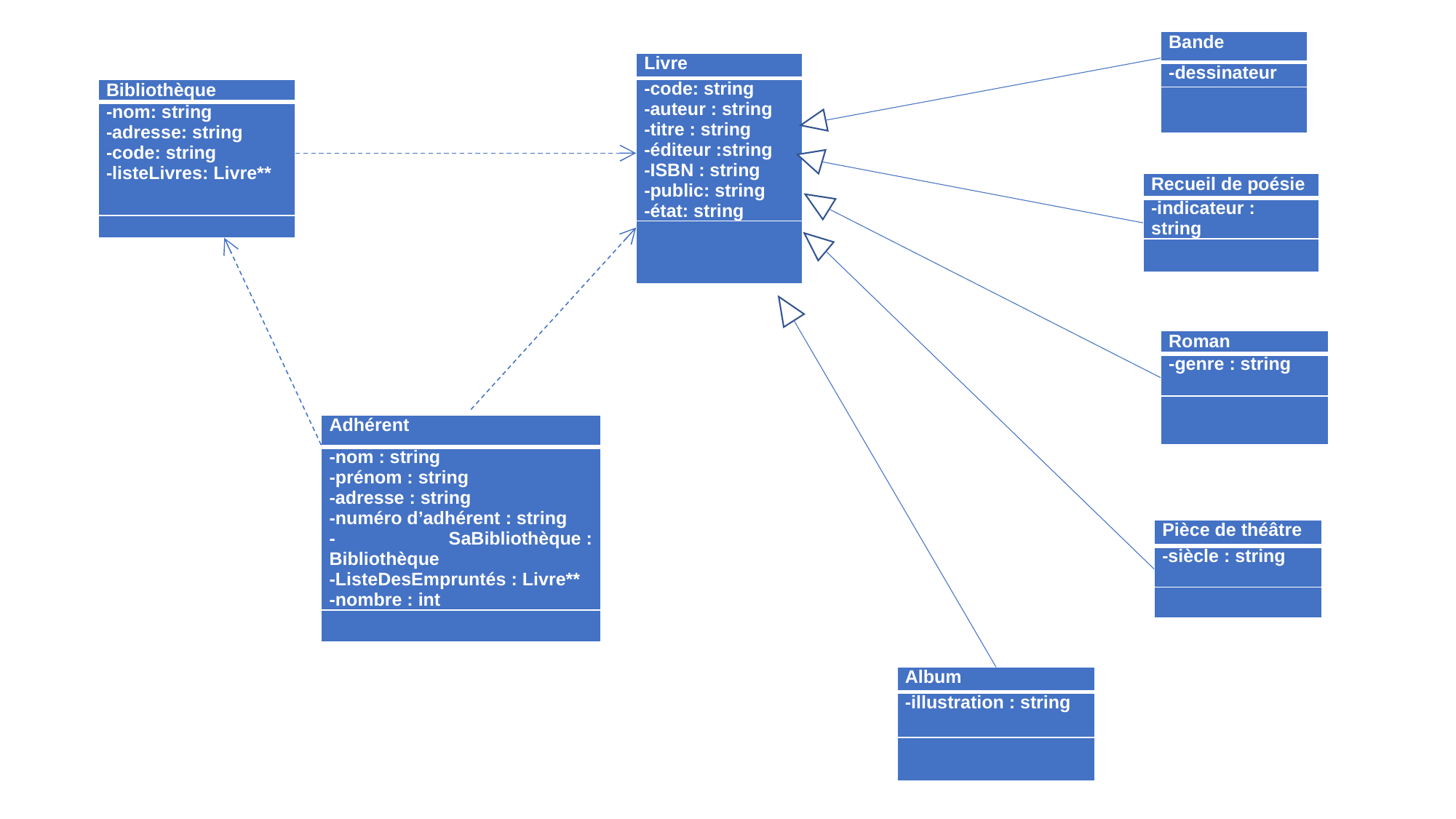

| Bande |
| --- |
| -dessinateur |
|  |

| Livre |
| --- |
| -code: string -auteur : string -titre : string -éditeur :string -ISBN : string -public: string -état: string |
|  |

| Bibliothèque |
| --- |
| -nom: string -adresse: string -code: string -listeLivres: Livre\*\* |
|  |

| Recueil de poésie |
| --- |
| -indicateur : string |
|  |

| Roman |
| --- |
| -genre : string |
|  |

| Adhérent |
| --- |
| -nom : string -prénom : string -adresse : string -numéro d’adhérent : string - SaBibliothèque : Bibliothèque -ListeDesEmpruntés : Livre\*\* -nombre : int |
|  |

| Pièce de théâtre |
| --- |
| -siècle : string |
|  |
| Album |
| --- |
| -illustration : string |
|  |